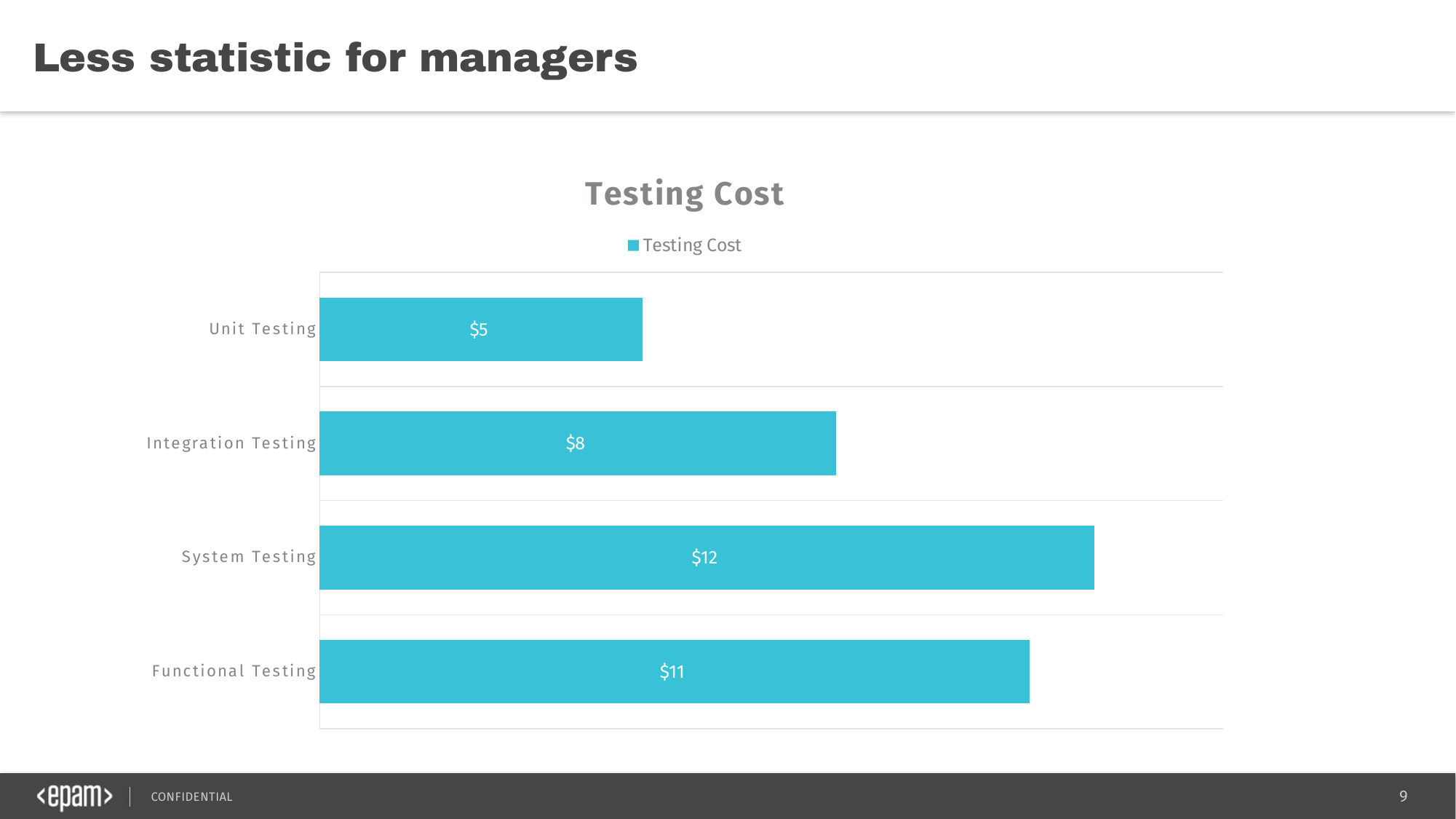

Less statistic for managers

### Chart:

| Category | Testing Cost |
|---|---|
| Functional Testing | 11.0 |
| System Testing | 12.0 |
| Integration Testing | 8.0 |
| Unit Testing | 5.0 |